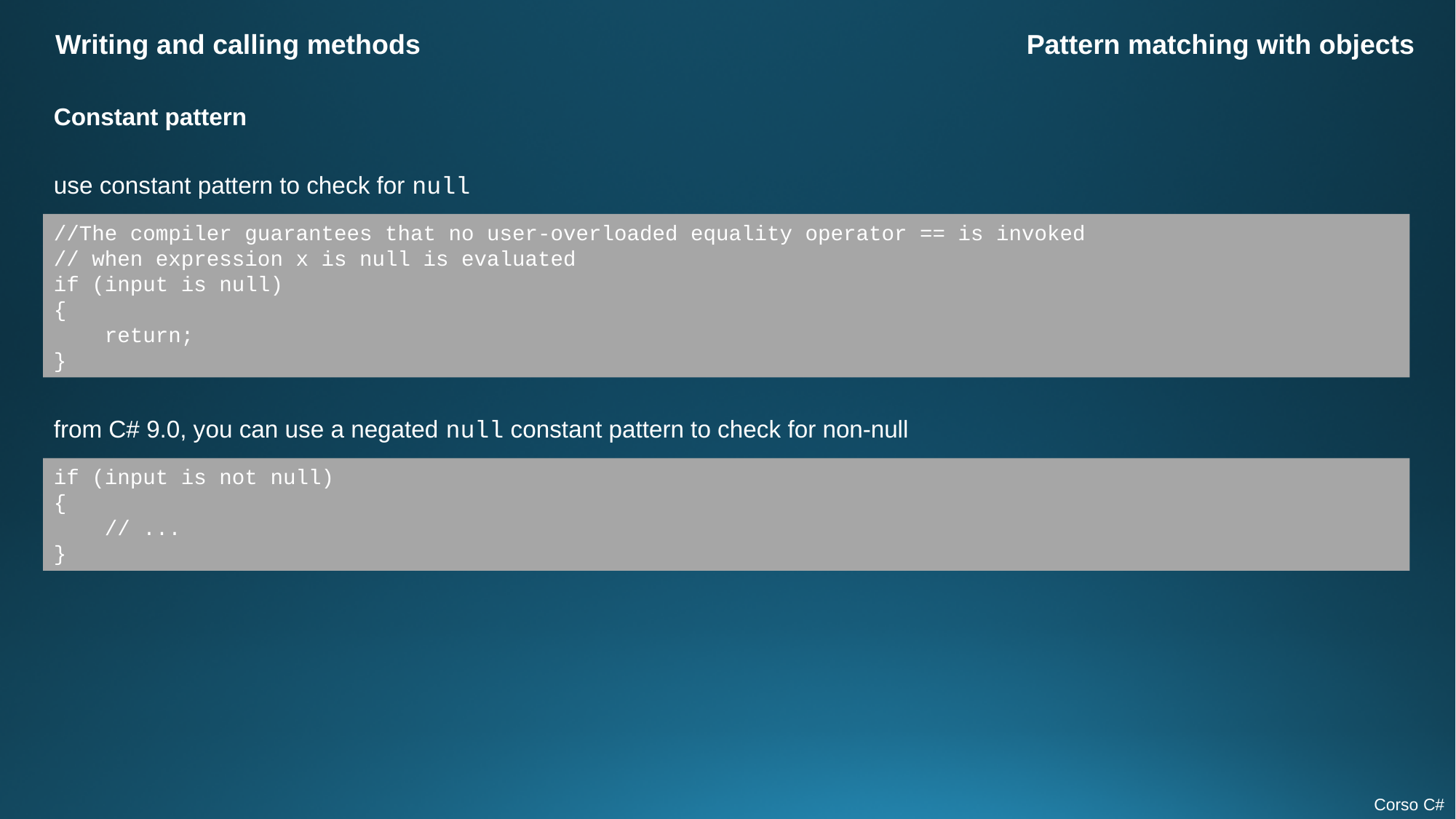

Writing and calling methods
Pattern matching with objects
Constant pattern
use constant pattern to check for null
//The compiler guarantees that no user-overloaded equality operator == is invoked
// when expression x is null is evaluated
if (input is null)
{
    return;
}
from C# 9.0, you can use a negated null constant pattern to check for non-null
if (input is not null)
{
    // ...
}
Corso C#